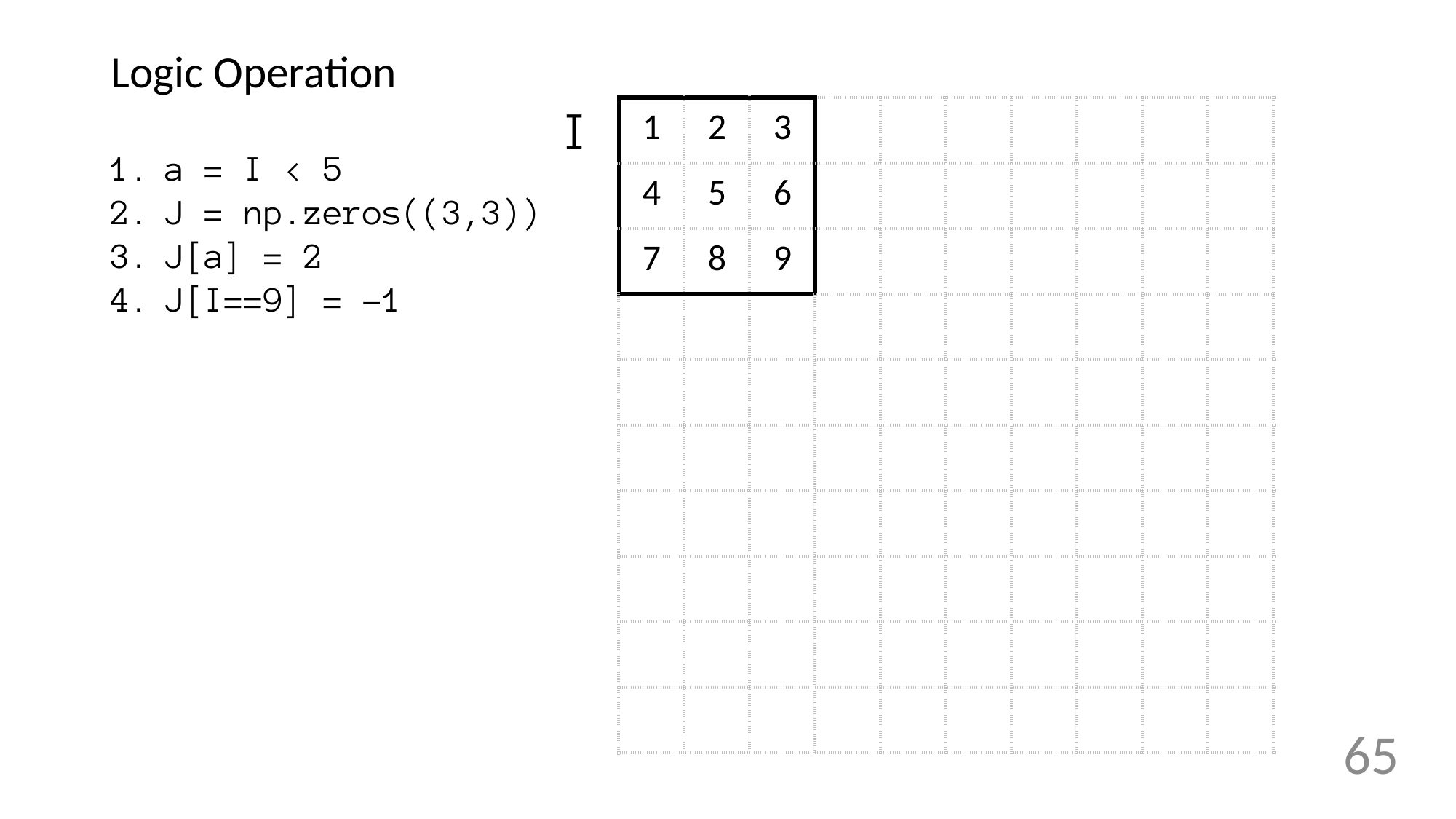

# Logic Operation
I
| 1 | 2 | 3 |  |  |  |  |  |  |  |
| --- | --- | --- | --- | --- | --- | --- | --- | --- | --- |
| 4 | 5 | 6 |  |  |  |  |  |  |  |
| 7 | 8 | 9 |  |  |  |  |  |  |  |
|  |  |  |  |  |  |  |  |  |  |
|  |  |  |  |  |  |  |  |  |  |
|  |  |  |  |  |  |  |  |  |  |
|  |  |  |  |  |  |  |  |  |  |
|  |  |  |  |  |  |  |  |  |  |
|  |  |  |  |  |  |  |  |  |  |
|  |  |  |  |  |  |  |  |  |  |
a = I < 5
J = np.zeros((3,3))
J[a] = 2
J[I==9] = -1
65